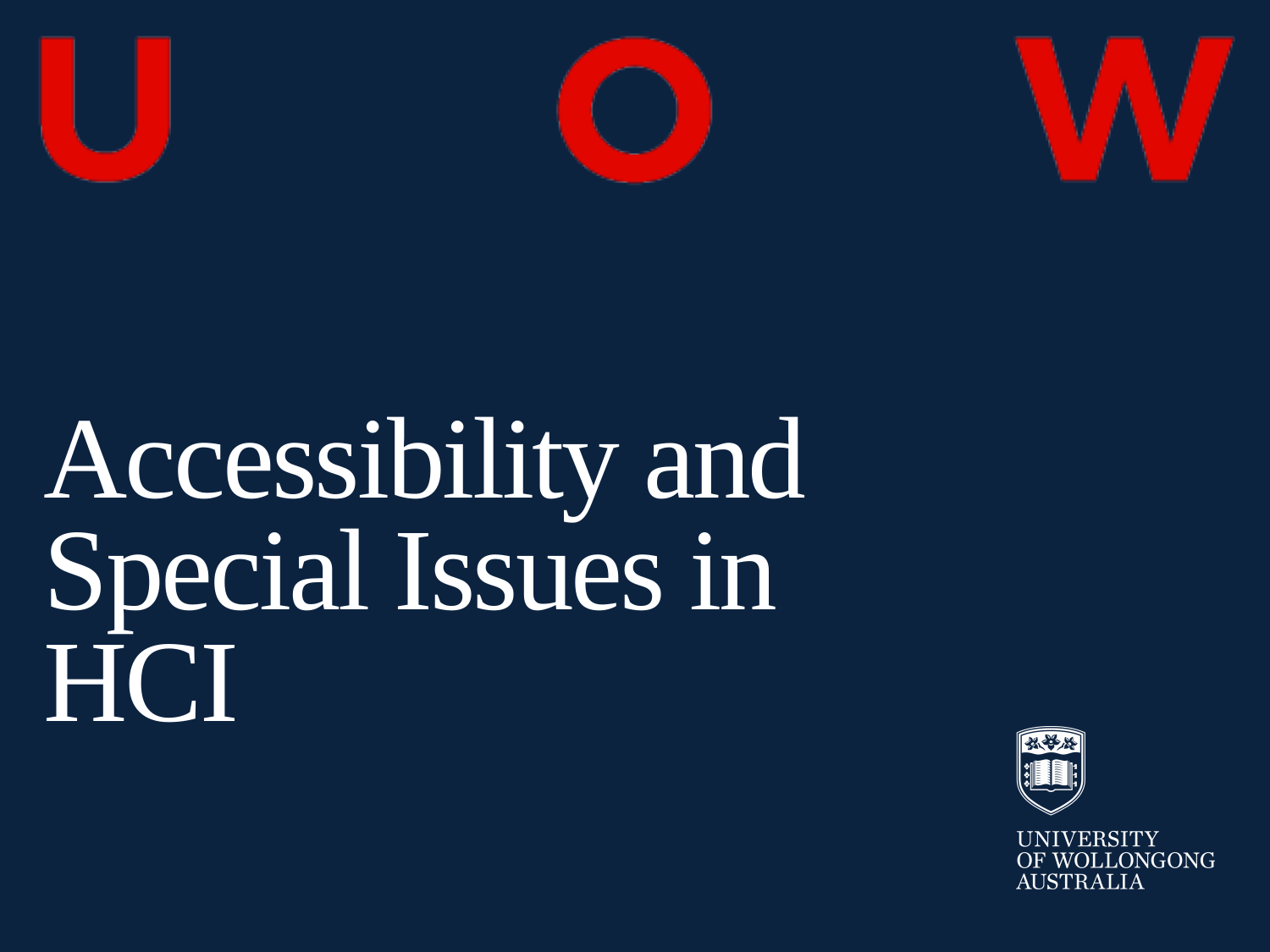

# Accessibility and Special Issues in HCI